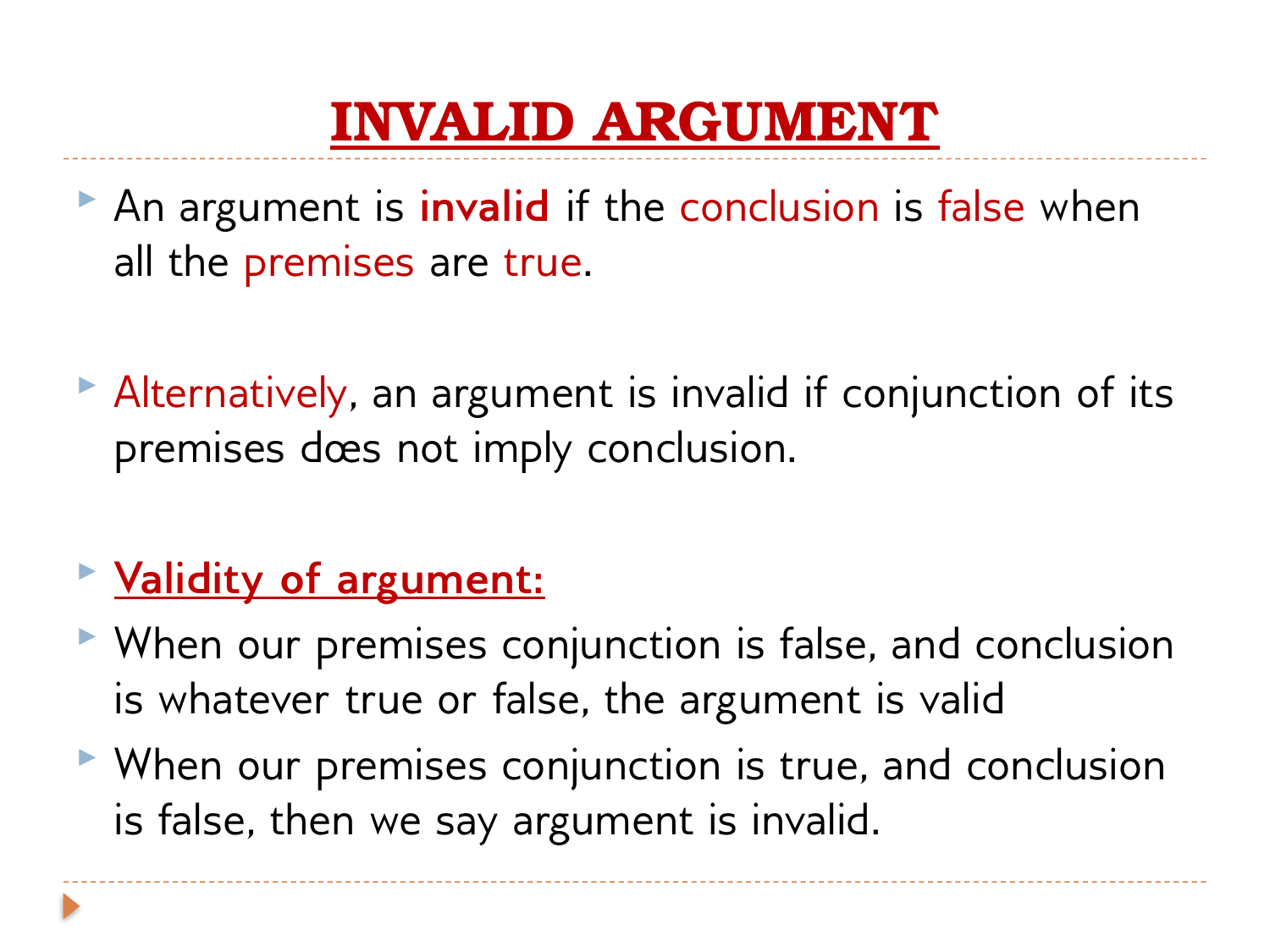

# INVALID ARGUMENT
An argument is invalid if the conclusion is false when all the premises are true.

Alternatively, an argument is invalid if conjunction of its premises does not imply conclusion.

Validity of argument:
When our premises conjunction is false, and conclusion is whatever true or false, the argument is valid
When our premises conjunction is true, and conclusion is false, then we say argument is invalid.